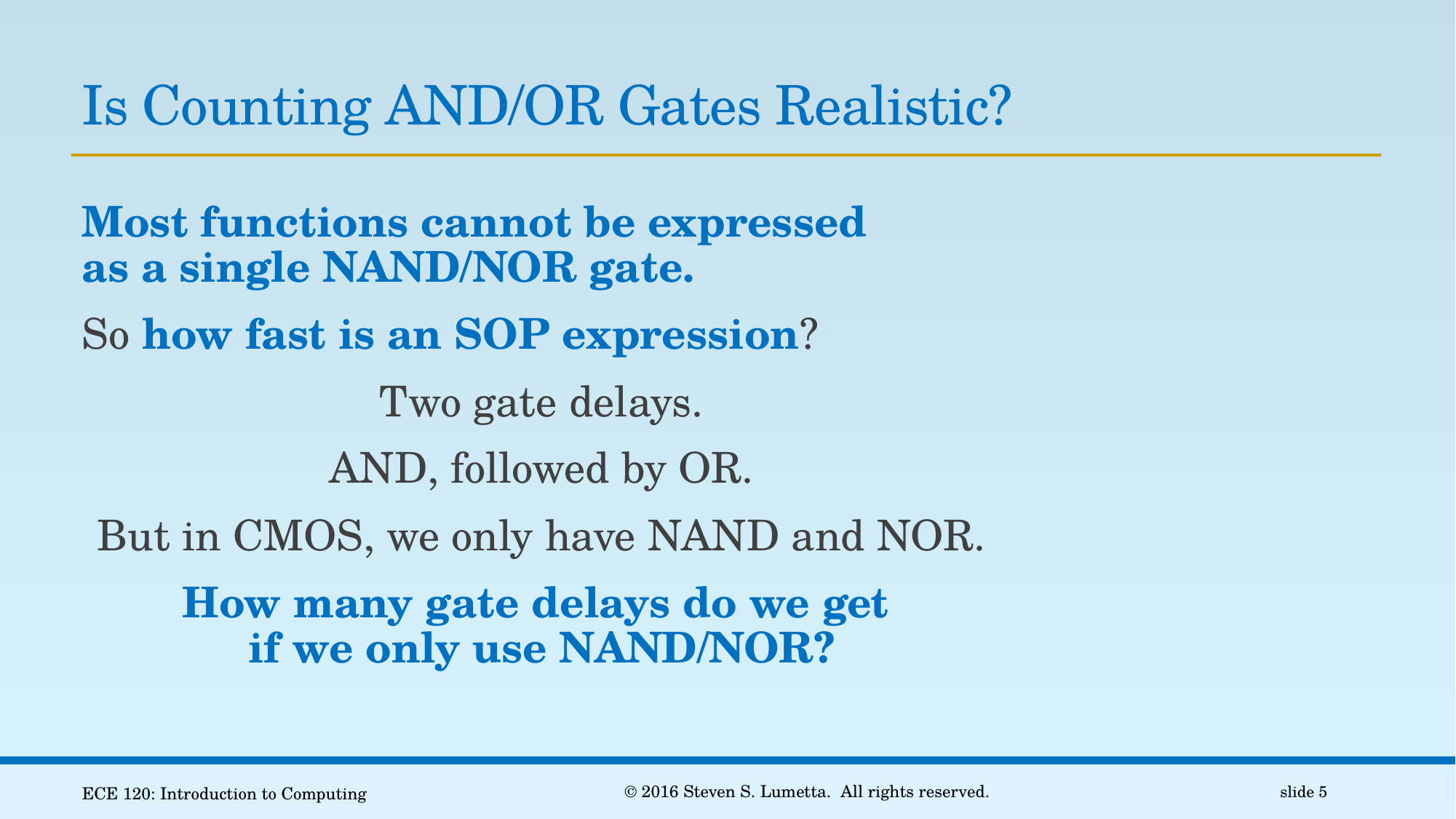

# Is Counting AND/OR Gates Realistic?
Most functions cannot be expressed
as a single NAND/NOR gate.
So how fast is an SOP expression?
Two gate delays.
AND, followed by OR.
But in CMOS, we only have NAND and NOR.
How many gate delays do we get
if we only use NAND/NOR?
ECE 120: Introduction to Computing
© 2016 Steven S. Lumetta.  All rights reserved.
slide 5